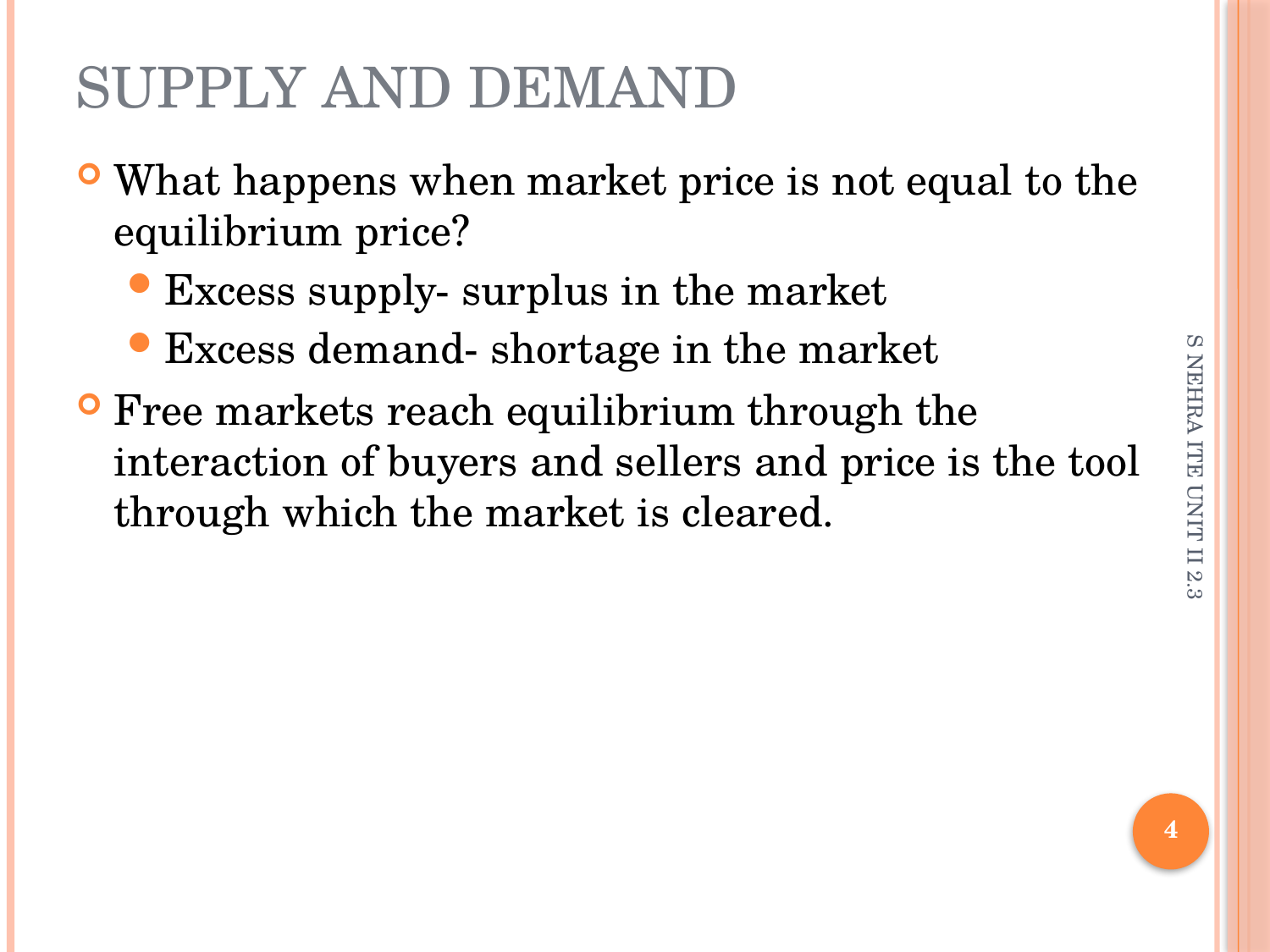

# SUPPLY AND DEMAND
What happens when market price is not equal to the equilibrium price?
Excess supply- surplus in the market
Excess demand- shortage in the market
Free markets reach equilibrium through the interaction of buyers and sellers and price is the tool through which the market is cleared.

S NEHRA ITE UNIT II 2.3
4